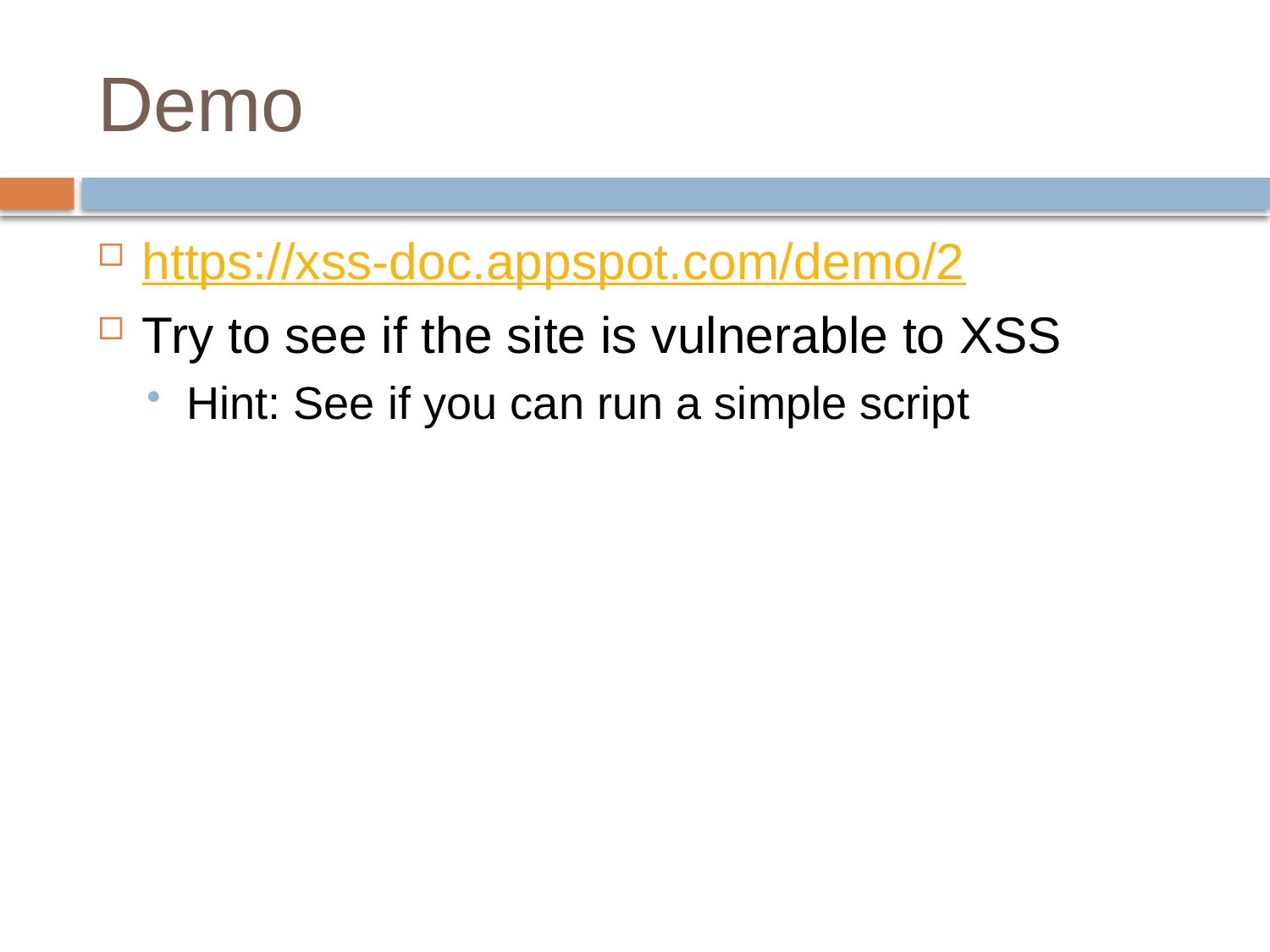

# Demo
https://xss-doc.appspot.com/demo/2
Try to see if the site is vulnerable to XSS
Hint: See if you can run a simple script